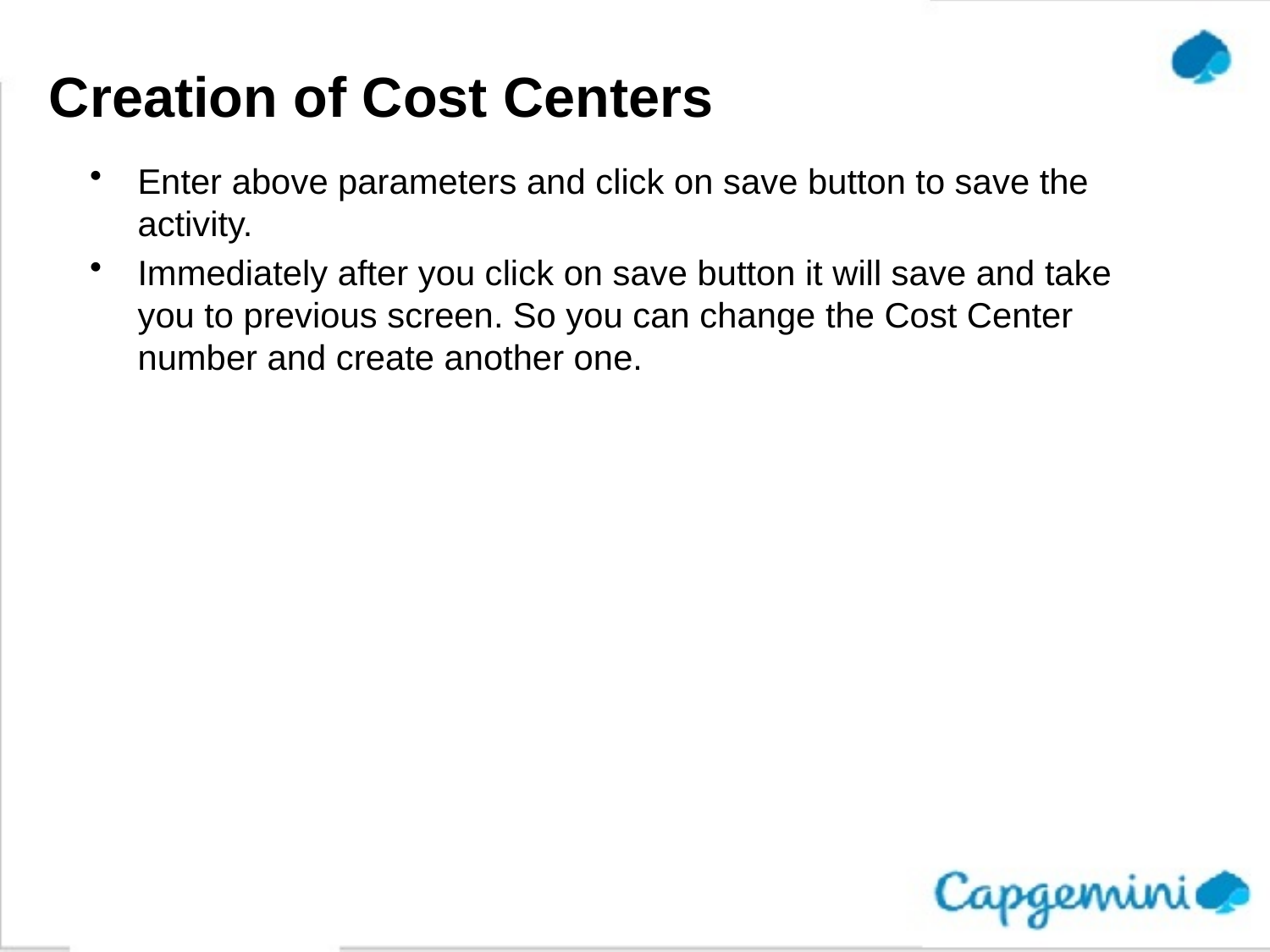

# Creation of Cost Centers
Enter above parameters and click on save button to save the activity.
Immediately after you click on save button it will save and take you to previous screen. So you can change the Cost Center number and create another one.